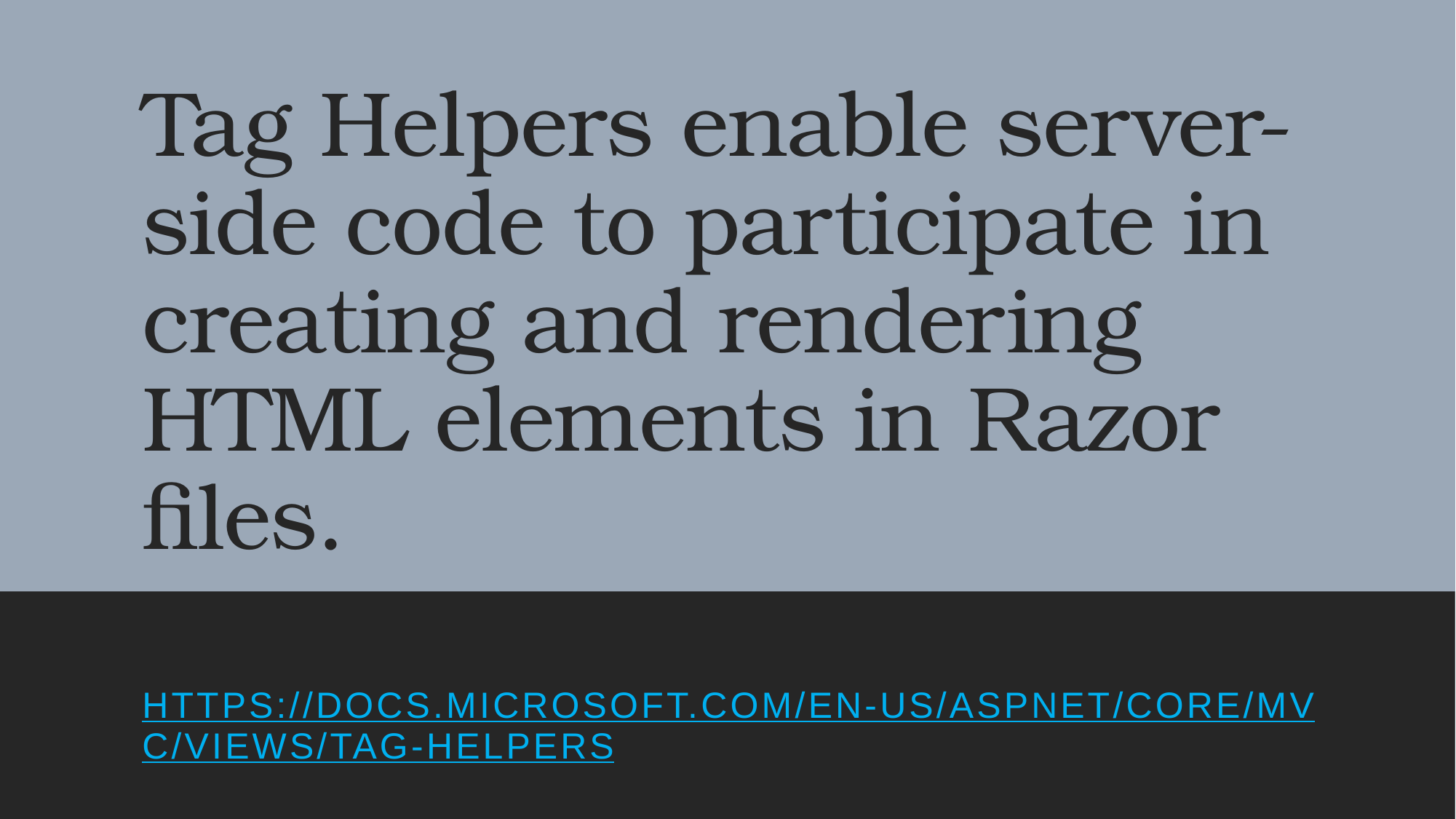

# Tag Helpers enable server-side code to participate in creating and rendering HTML elements in Razor files.

 https://docs.microsoft.com/en-us/aspnet/core/mvc/views/tag-helpers